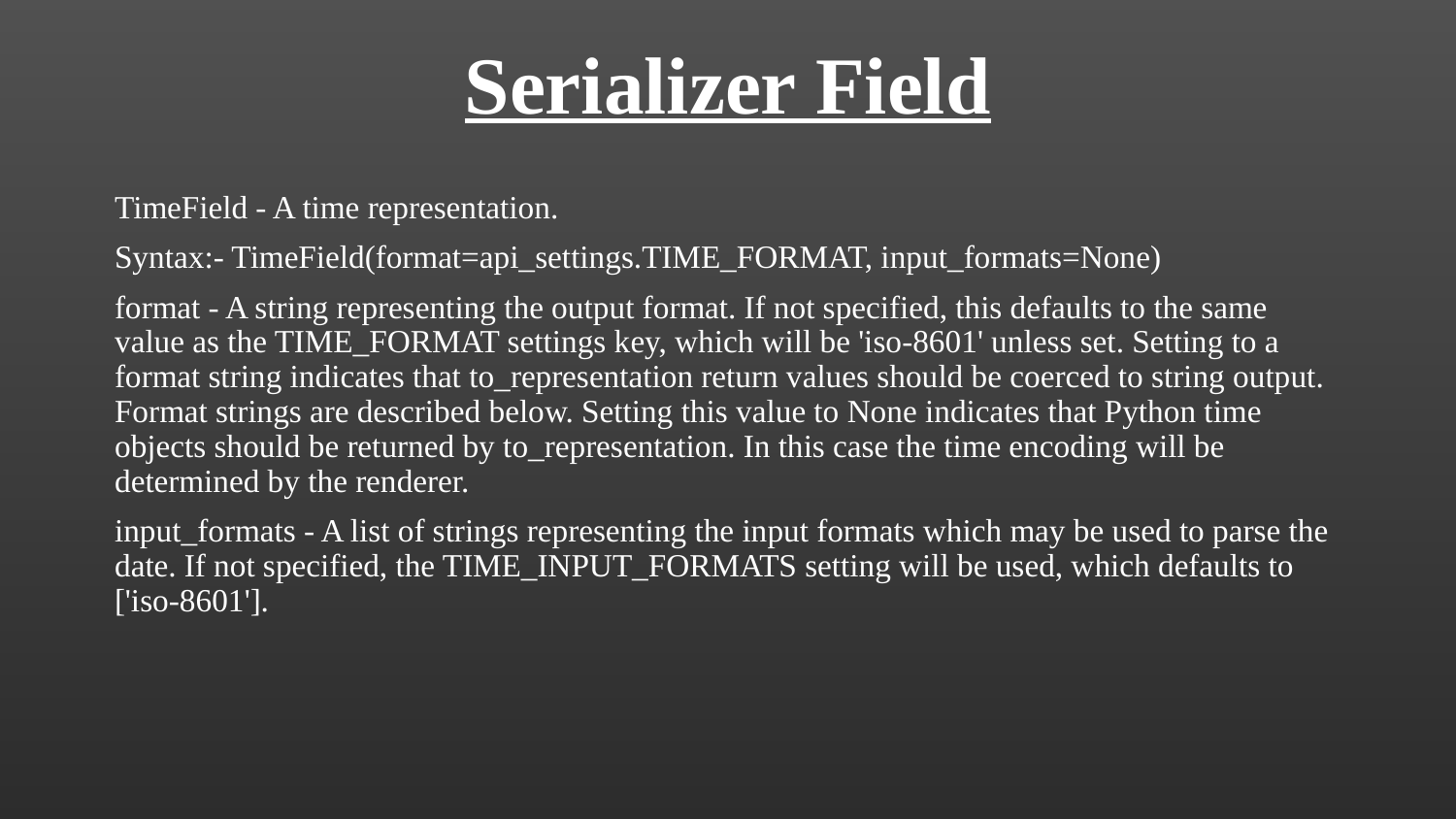

# Serializer Field
TimeField - A time representation.
Syntax:- TimeField(format=api_settings.TIME_FORMAT, input_formats=None)
format - A string representing the output format. If not specified, this defaults to the same value as the TIME_FORMAT settings key, which will be 'iso-8601' unless set. Setting to a format string indicates that to_representation return values should be coerced to string output. Format strings are described below. Setting this value to None indicates that Python time objects should be returned by to_representation. In this case the time encoding will be determined by the renderer.
input_formats - A list of strings representing the input formats which may be used to parse the date. If not specified, the TIME_INPUT_FORMATS setting will be used, which defaults to ['iso-8601'].